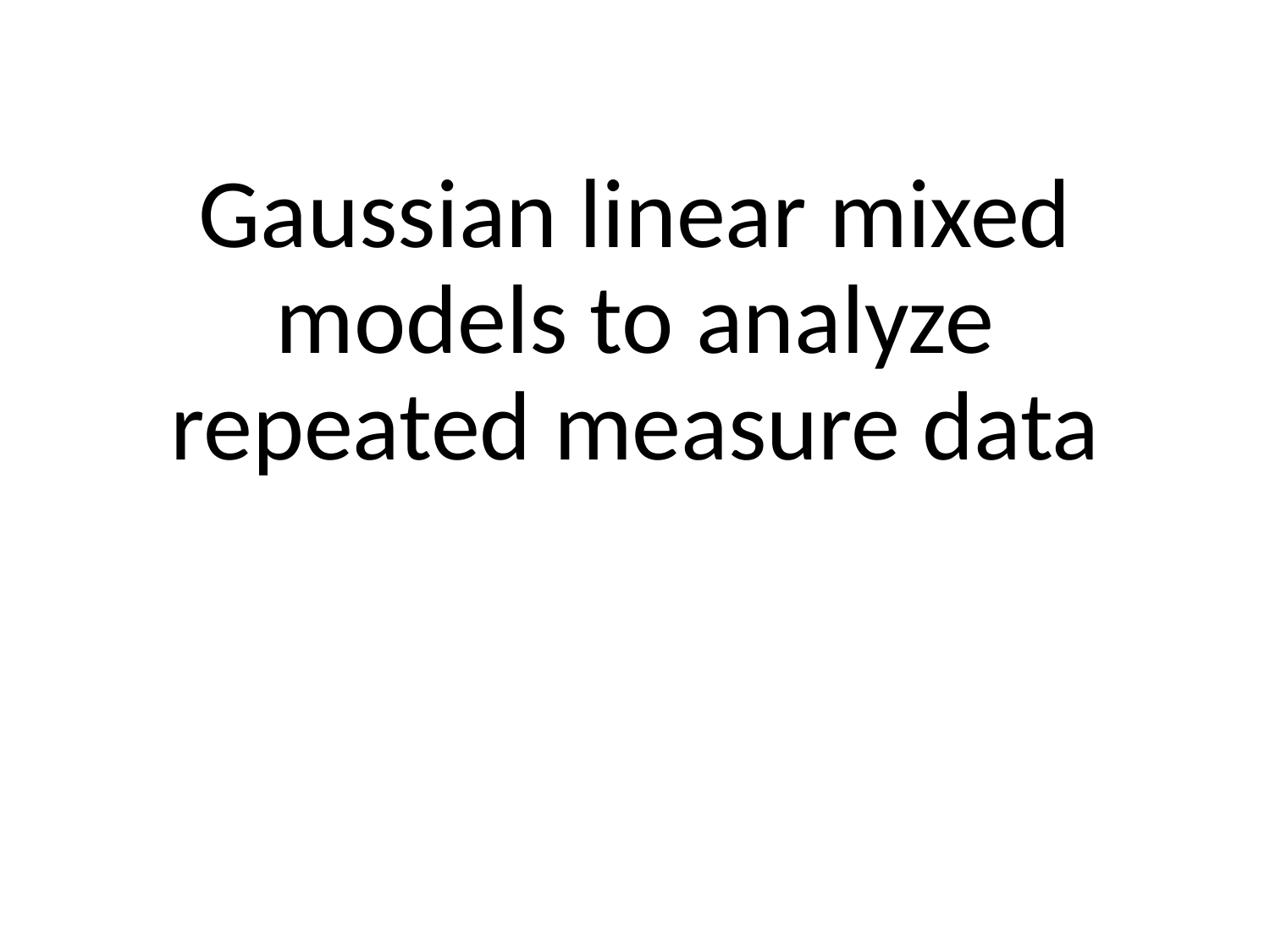

# Gaussian linear mixed models to analyze repeated measure data